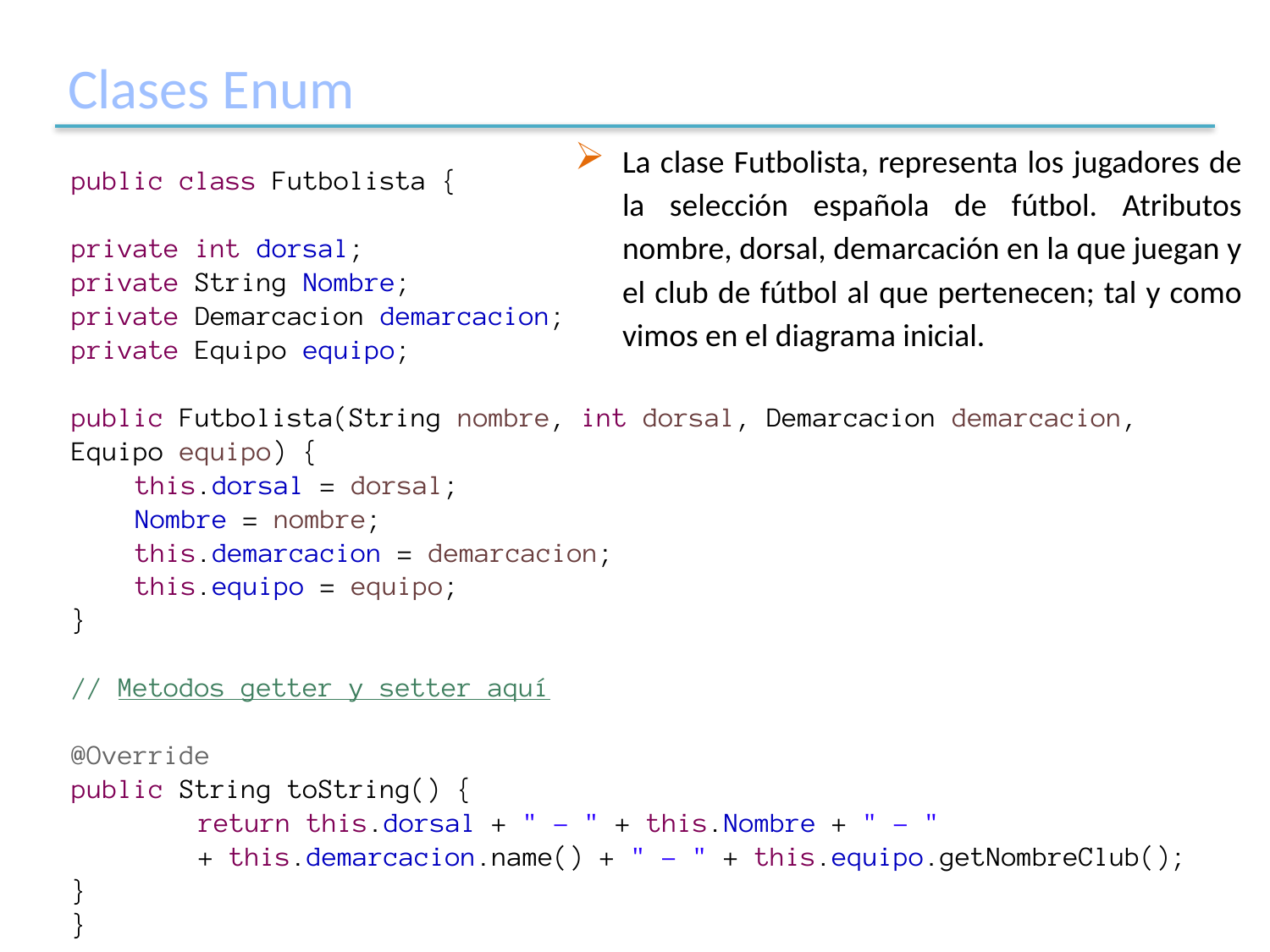

# Clases Enum
La clase Futbolista, representa los jugadores de la selección española de fútbol. Atributos nombre, dorsal, demarcación en la que juegan y el club de fútbol al que pertenecen; tal y como vimos en el diagrama inicial.
public class Futbolista {

private int dorsal;
private String Nombre;
private Demarcacion demarcacion;
private Equipo equipo;

public Futbolista(String nombre, int dorsal, Demarcacion demarcacion, Equipo equipo) {
this.dorsal = dorsal;
Nombre = nombre;
this.demarcacion = demarcacion;
this.equipo = equipo;
}

// Metodos getter y setter aquí

@Override
public String toString() {
	return this.dorsal + " - " + this.Nombre + " - "
	+ this.demarcacion.name() + " - " + this.equipo.getNombreClub();
}
}